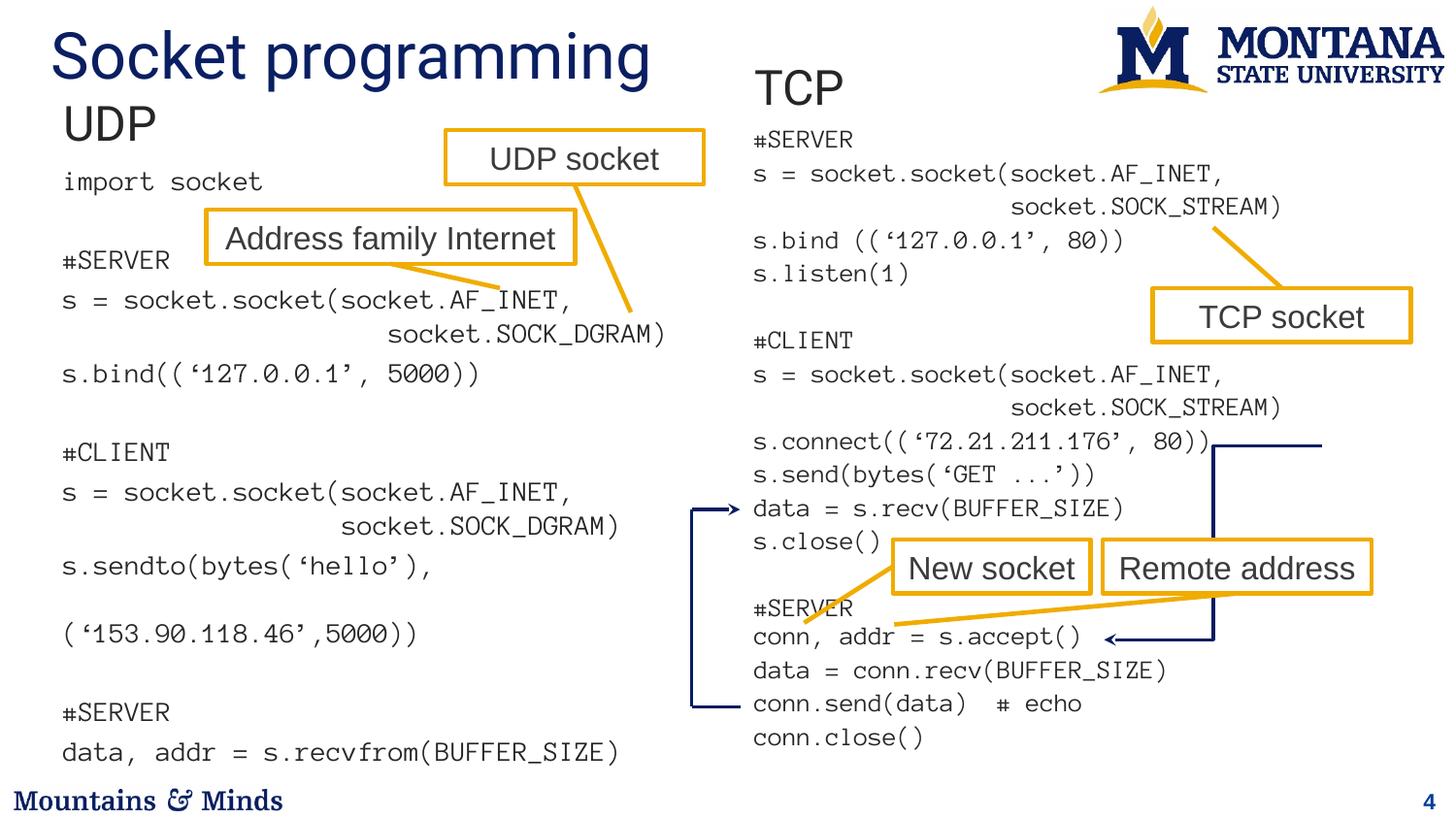

# Socket programming
TCP
UDP
#SERVER
s = socket.socket(socket.AF_INET,
                  socket.SOCK_STREAM)
s.bind ((‘127.0.0.1’, 80))
s.listen(1)

#CLIENT
s = socket.socket(socket.AF_INET,
                  socket.SOCK_STREAM)
s.connect((‘72.21.211.176’, 80))
s.send(bytes(‘GET ...’))
data = s.recv(BUFFER_SIZE)
s.close()

#SERVER
conn, addr = s.accept()
data = conn.recv(BUFFER_SIZE)
conn.send(data)  # echo
conn.close()

UDP socket
import socket

#SERVER
s = socket.socket(socket.AF_INET,
                     socket.SOCK_DGRAM)
s.bind((‘127.0.0.1’, 5000))

#CLIENT
s = socket.socket(socket.AF_INET,
                  socket.SOCK_DGRAM)
s.sendto(bytes(‘hello’), 					(‘153.90.118.46’,5000))

#SERVER
data, addr = s.recvfrom(BUFFER_SIZE)

Address family Internet
TCP socket
New socket
Remote address